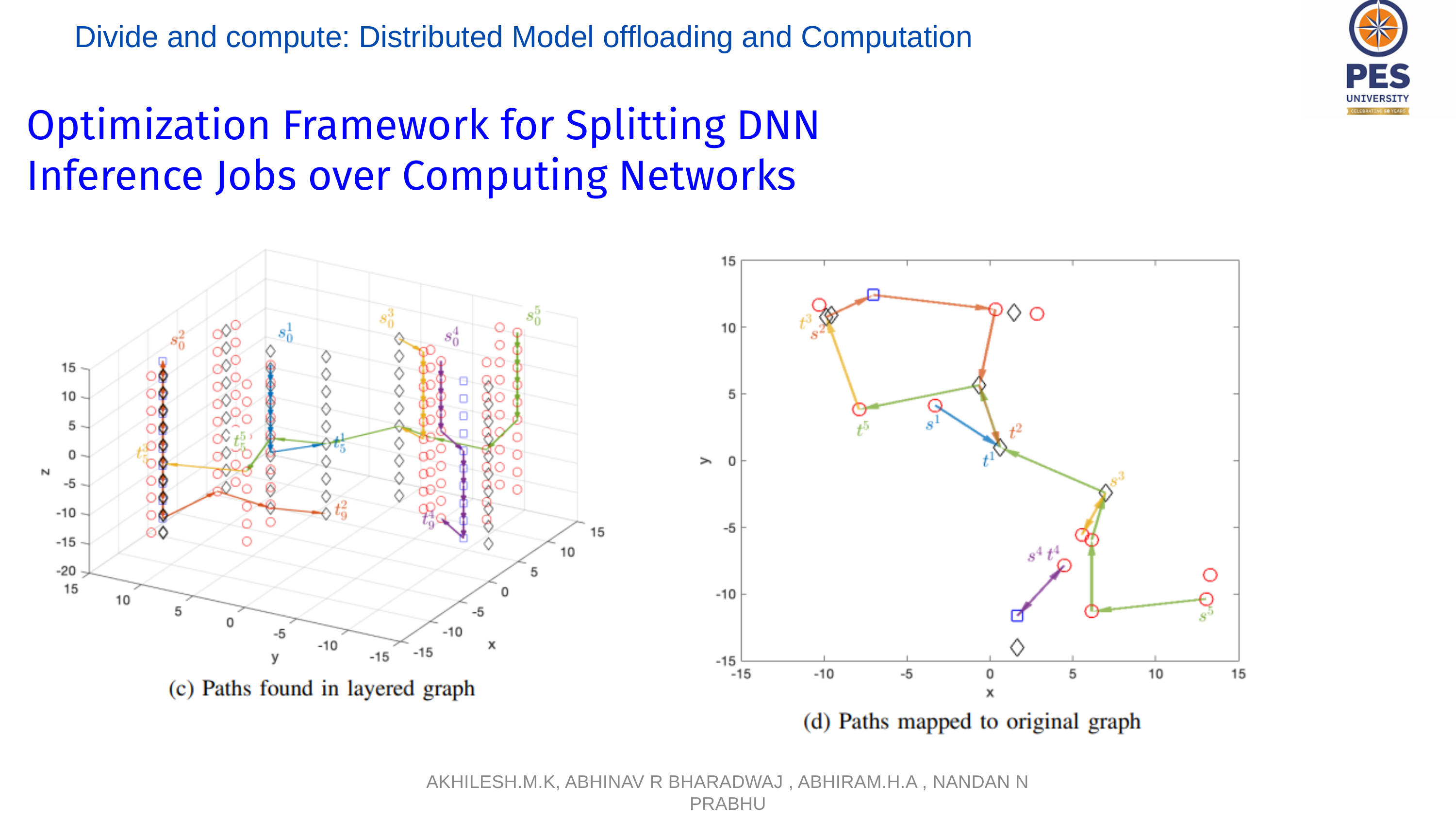

Divide and compute: Distributed Model offloading and Computation
Optimization Framework for Splitting DNN Inference Jobs over Computing Networks

AKHILESH.M.K, ABHINAV R BHARADWAJ , ABHIRAM.H.A , NANDAN N PRABHU